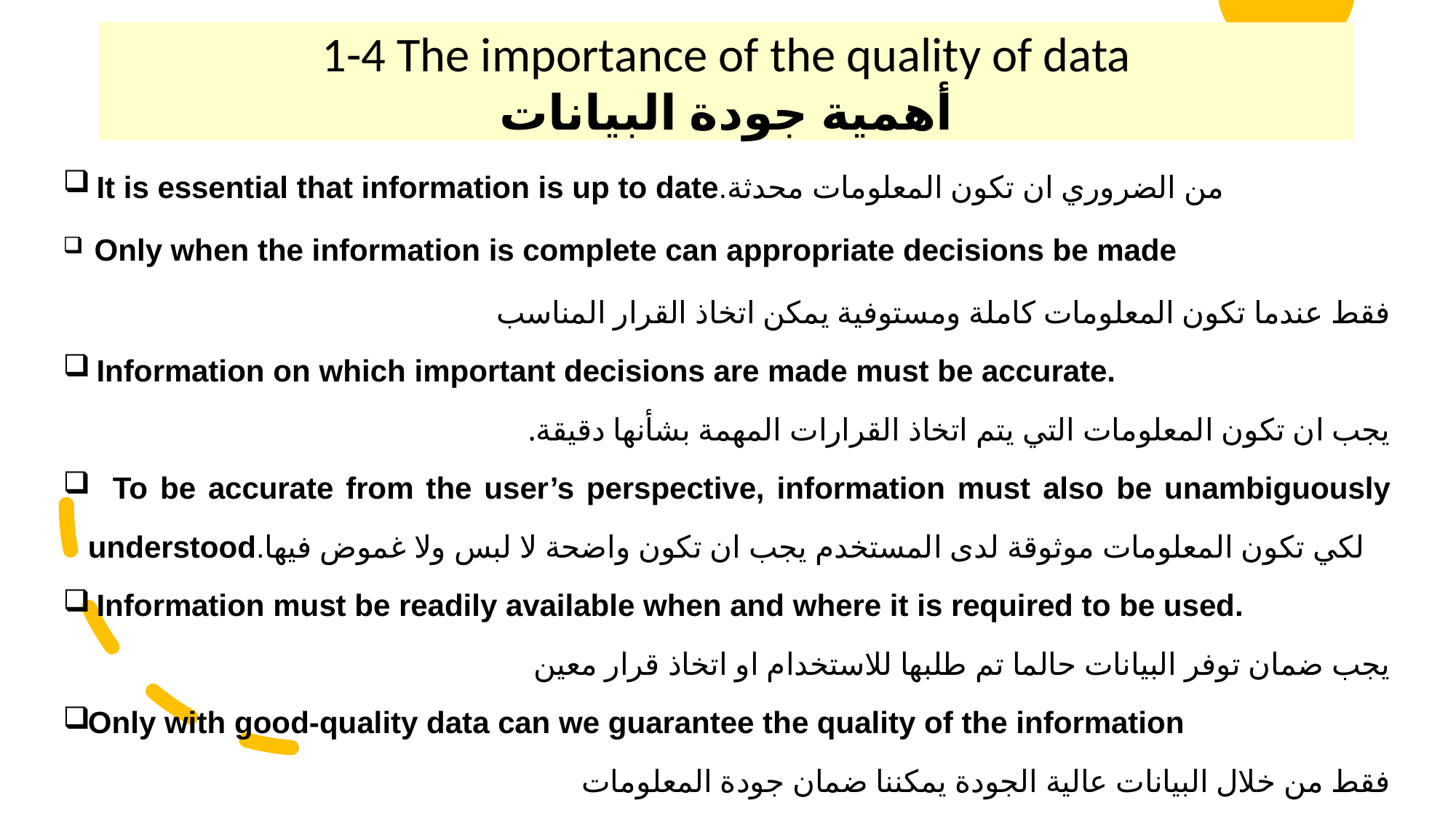

# 1-4 The importance of the quality of data أهمية جودة البيانات
 It is essential that information is up to date.من الضروري ان تكون المعلومات محدثة
 Only when the information is complete can appropriate decisions be made
فقط عندما تكون المعلومات كاملة ومستوفية يمكن اتخاذ القرار المناسب
 Information on which important decisions are made must be accurate.
يجب ان تكون المعلومات التي يتم اتخاذ القرارات المهمة بشأنها دقيقة.
  To be accurate from the user’s perspective, information must also be unambiguously understood.لكي تكون المعلومات موثوقة لدى المستخدم يجب ان تكون واضحة لا لبس ولا غموض فيها
 Information must be readily available when and where it is required to be used.
يجب ضمان توفر البيانات حالما تم طلبها للاستخدام او اتخاذ قرار معين
Only with good-quality data can we guarantee the quality of the information
 فقط من خلال البيانات عالية الجودة يمكننا ضمان جودة المعلومات